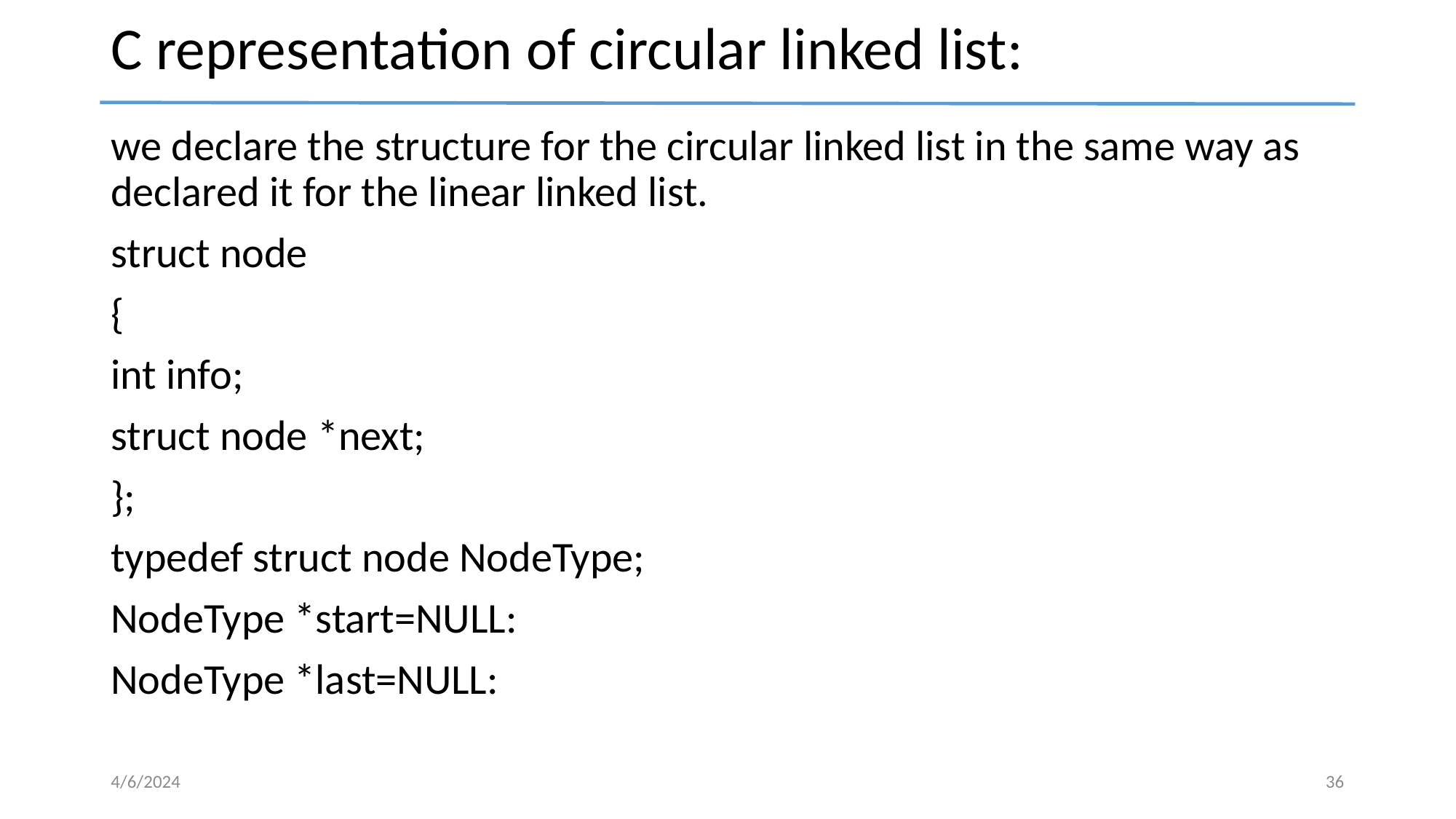

# C representation of circular linked list:
we declare the structure for the circular linked list in the same way as declared it for the linear linked list.
struct node
{
int info;
struct node *next;
};
typedef struct node NodeType;
NodeType *start=NULL:
NodeType *last=NULL:
4/6/2024
36